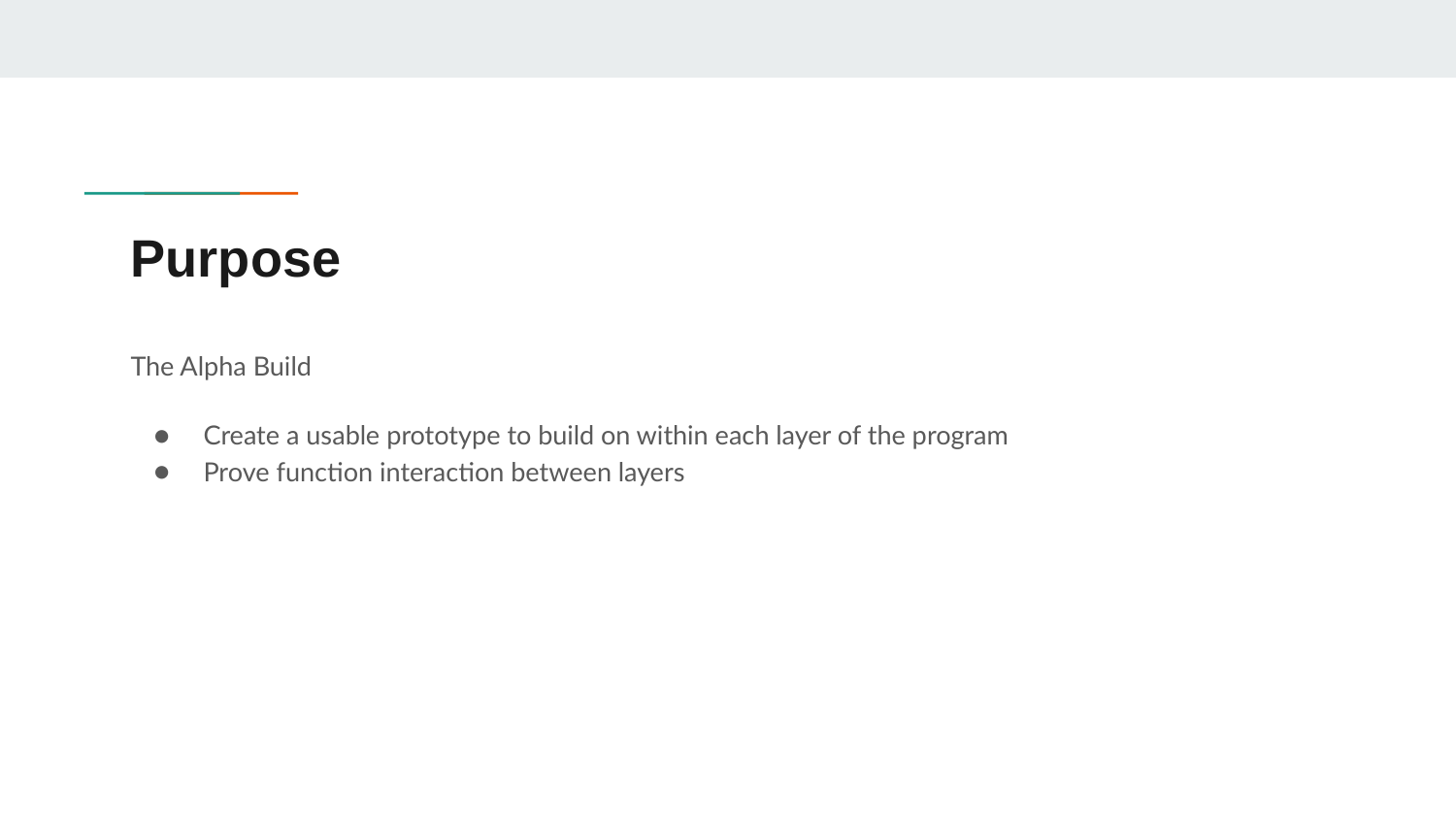

# Purpose
The Alpha Build
Create a usable prototype to build on within each layer of the program
Prove function interaction between layers